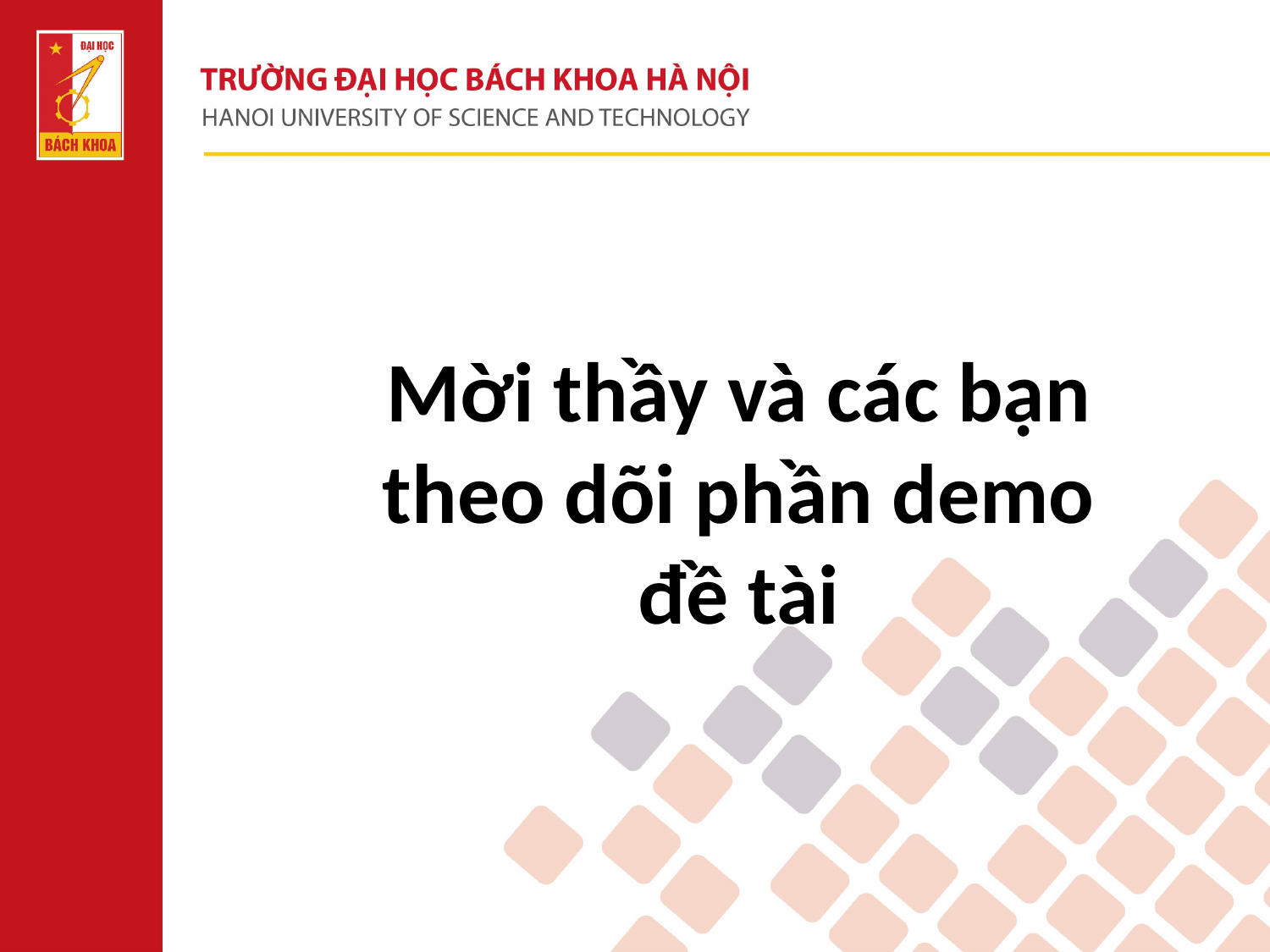

Mời thầy và các bạn theo dõi phần demo đề tài